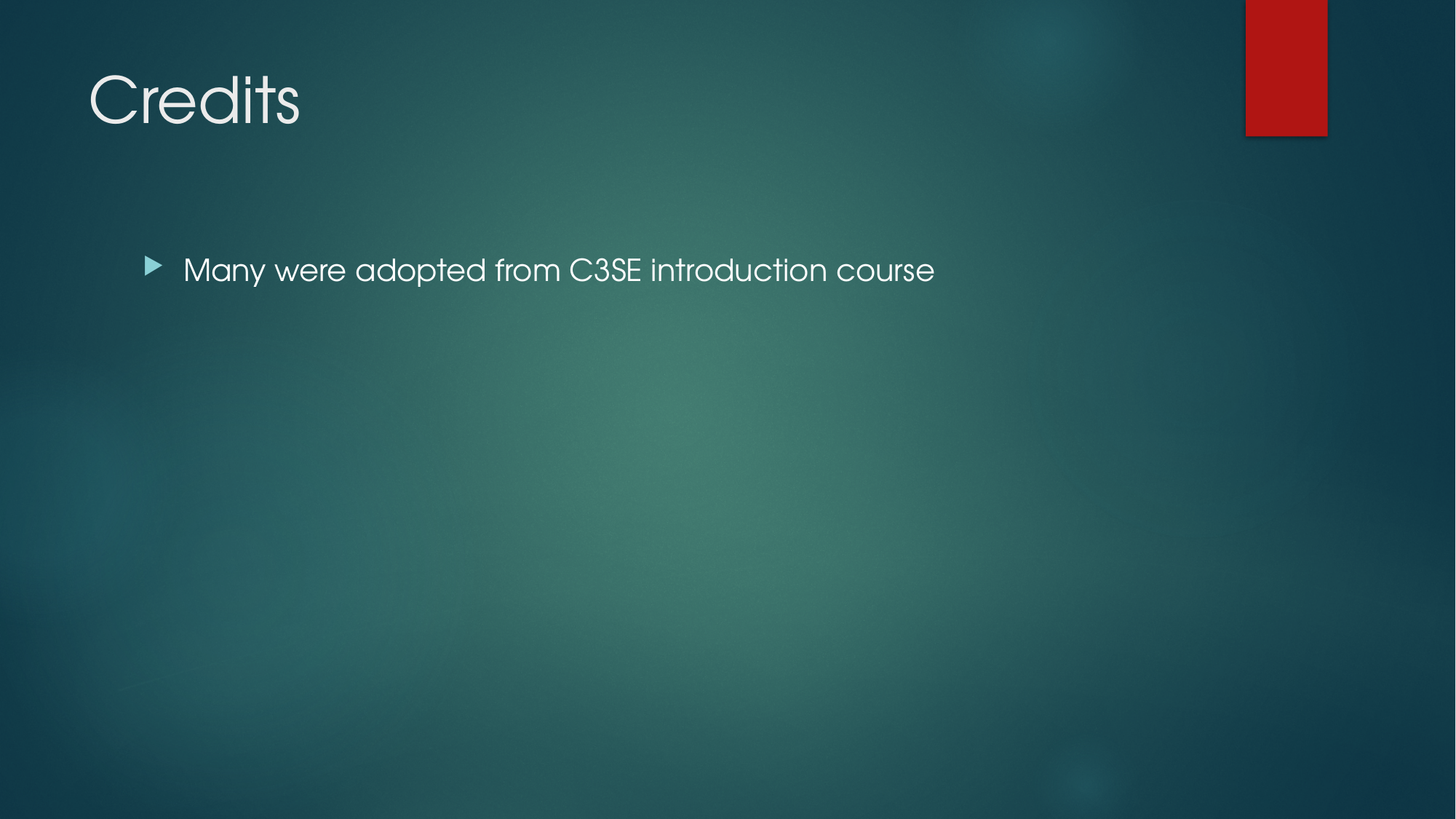

# Credits
Many were adopted from C3SE introduction course